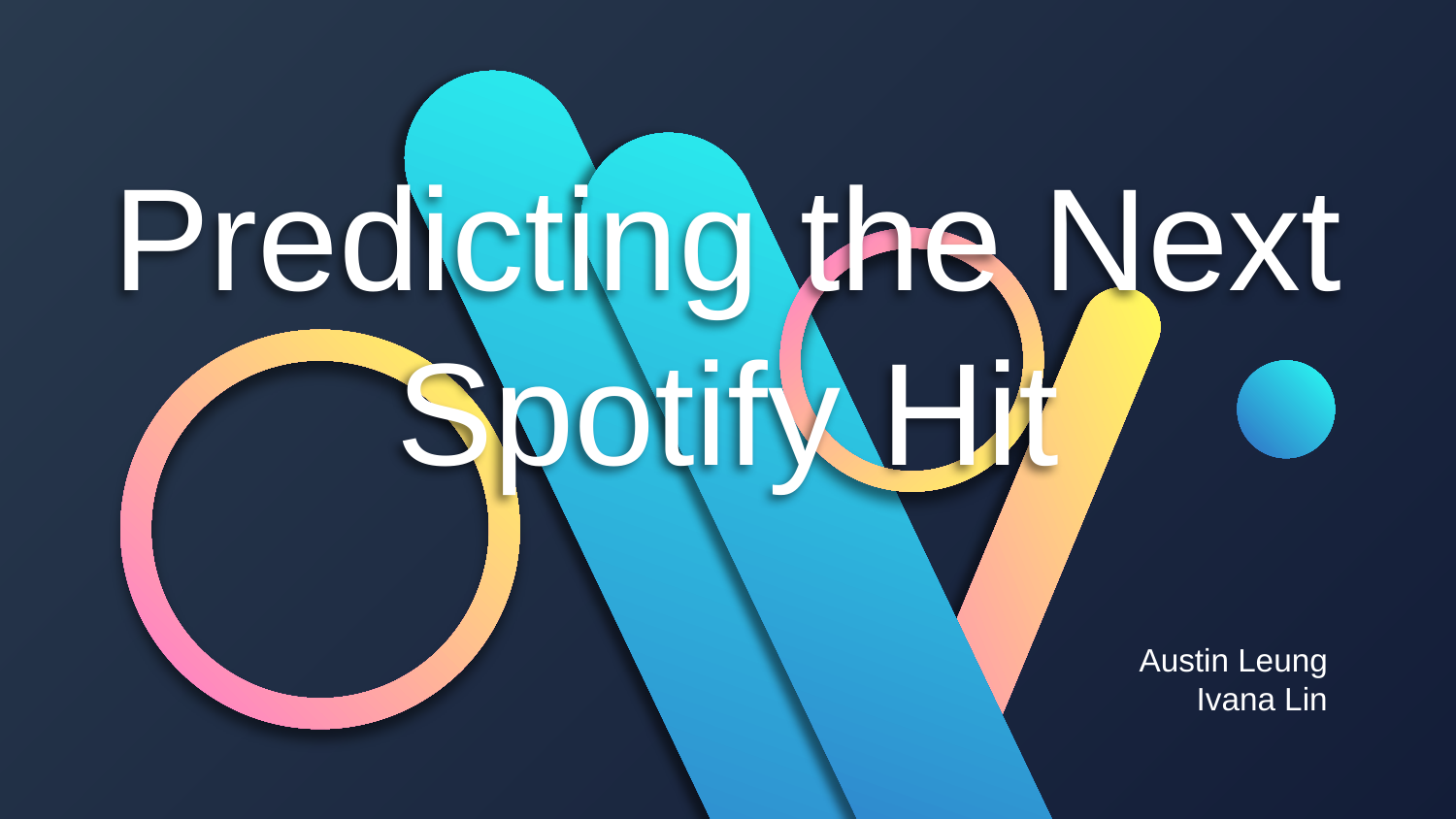

# Predicting the Next Spotify Hit

Austin Leung
Ivana Lin